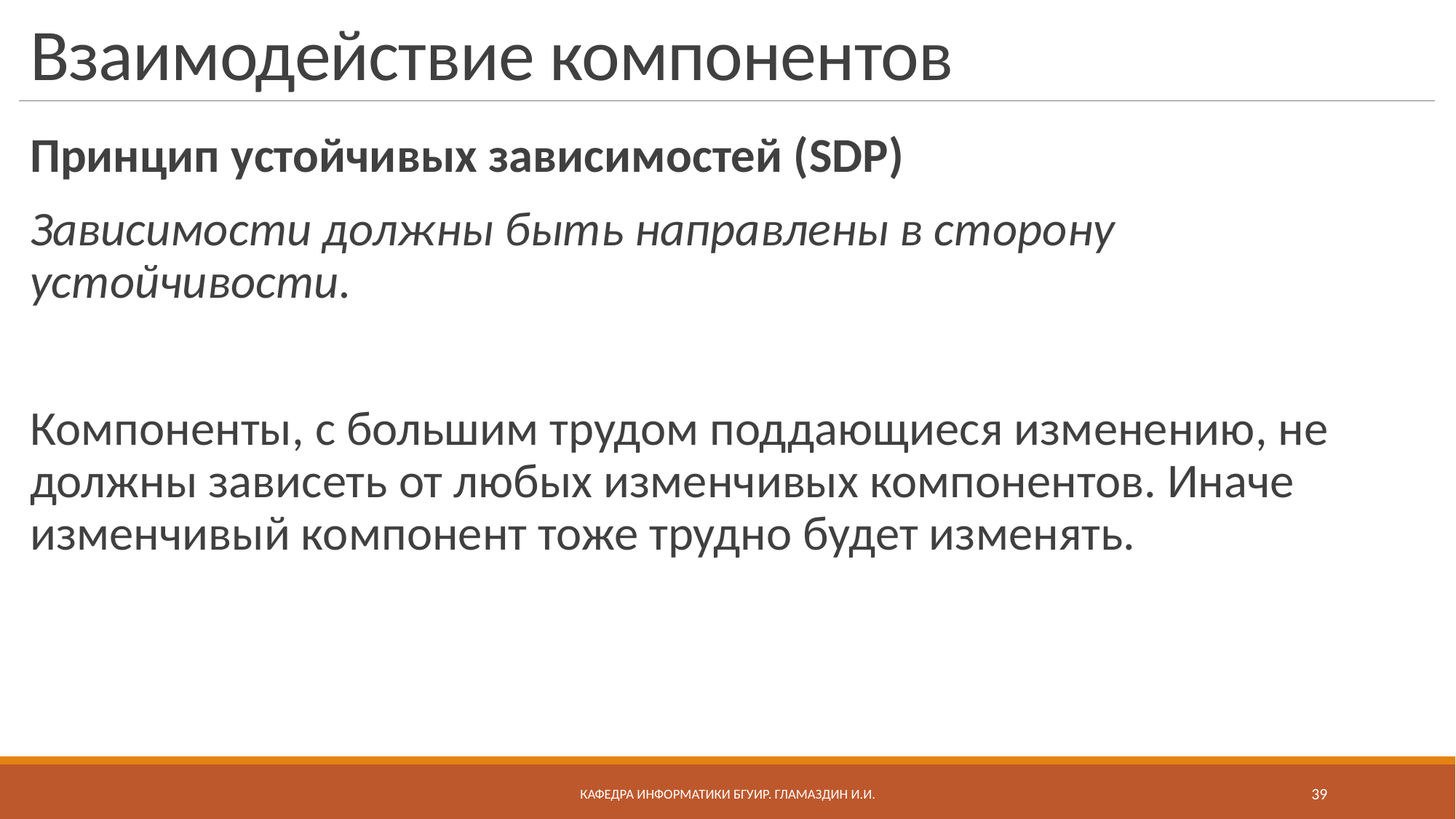

# Взаимодействие компонентов
Принцип устойчивых зависимостей (SDP)
Зависимости должны быть направлены в сторону устойчивости.

Компоненты, с большим трудом поддающиеся изменению, не должны зависеть от любых изменчивых компонентов. Иначе изменчивый компонент тоже трудно будет изменять.

Кафедра информатики бгуир. Гламаздин И.и.
39